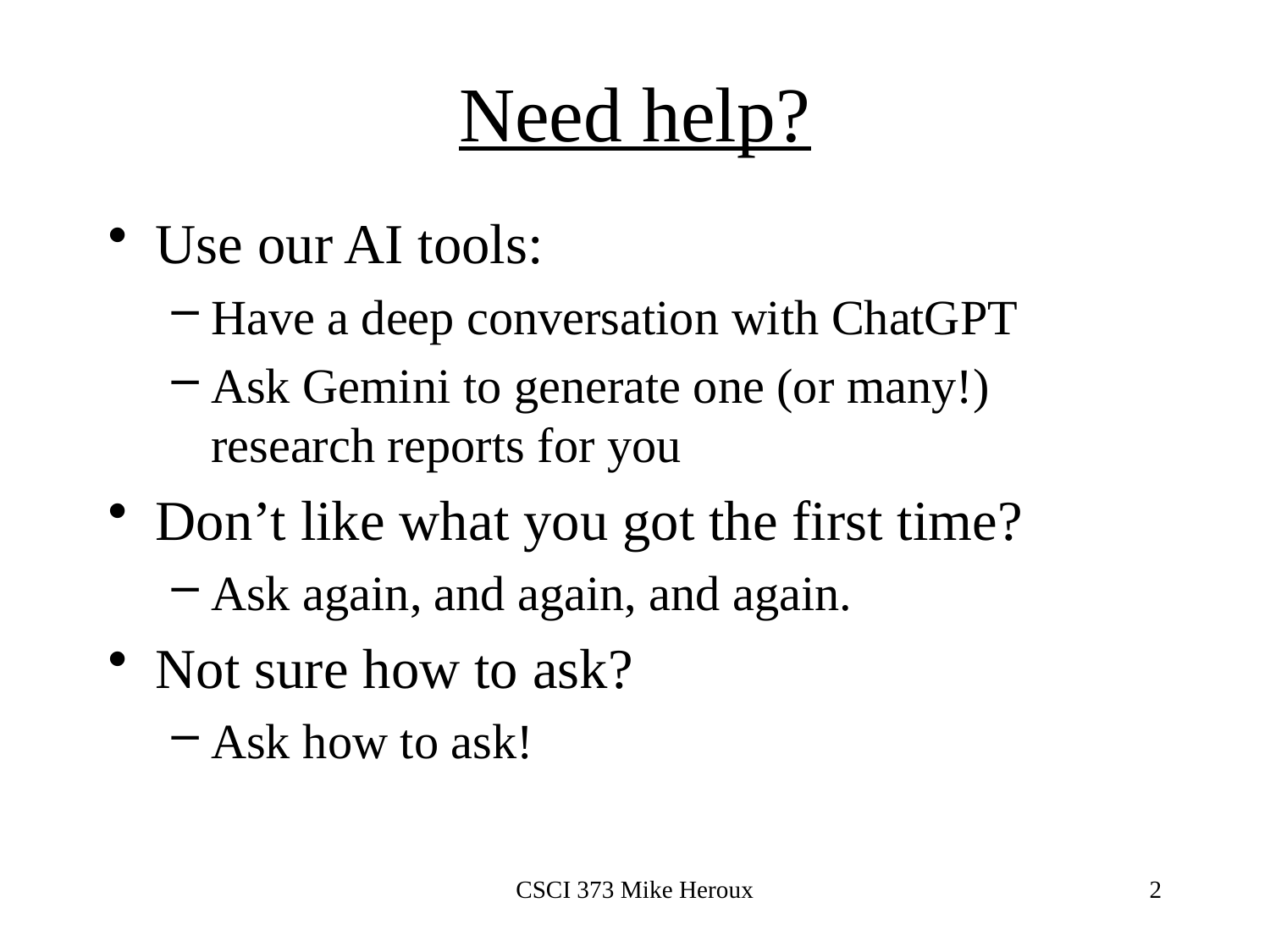

# Need help?
Use our AI tools:
Have a deep conversation with ChatGPT
Ask Gemini to generate one (or many!) research reports for you
Don’t like what you got the first time?
Ask again, and again, and again.
Not sure how to ask?
Ask how to ask!
CSCI 373 Mike Heroux
2